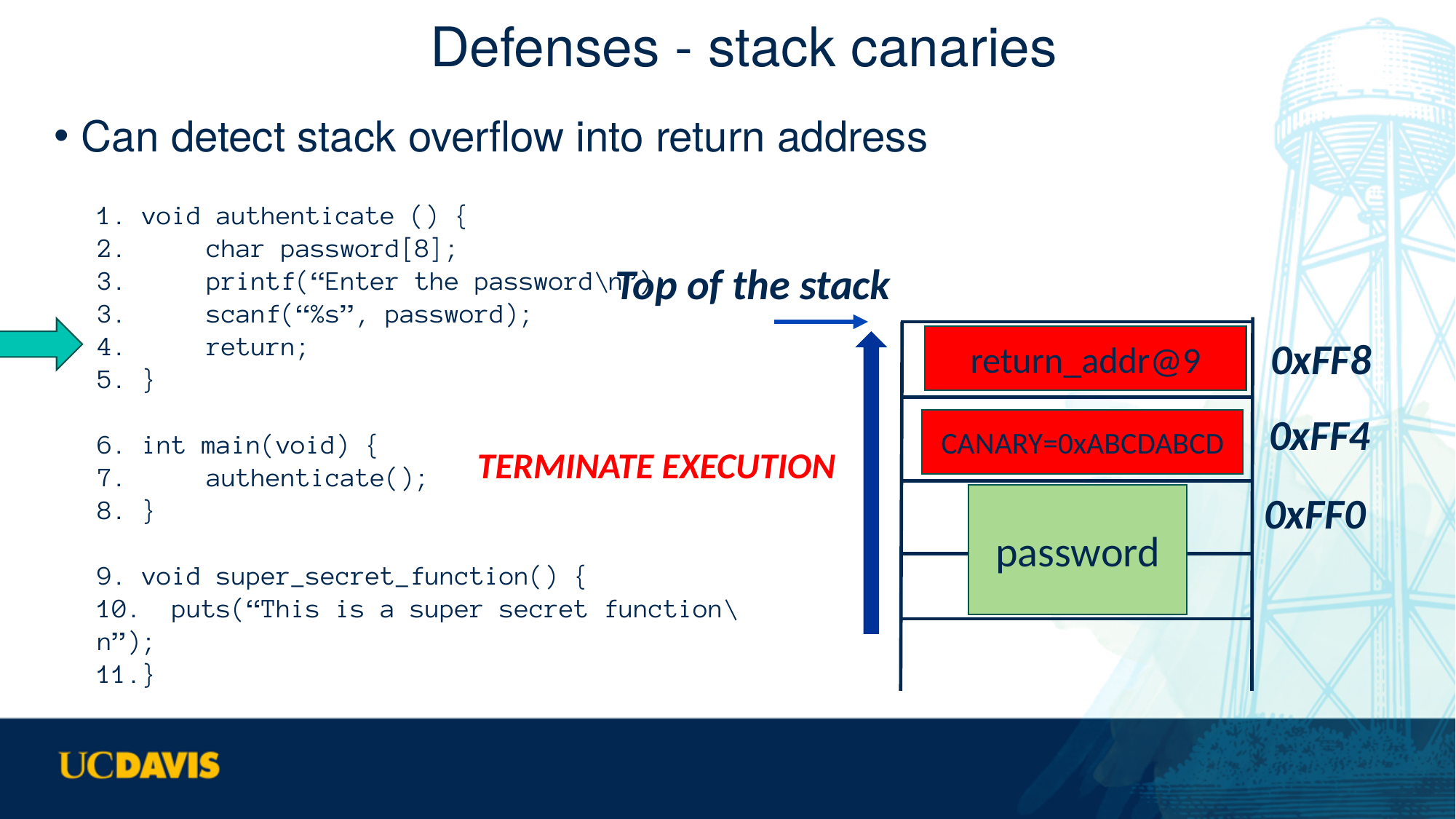

# Defenses - stack canaries
Can detect stack overflow into return address
1. void authenticate () {
2.	char password[8];
3.   	printf(“Enter the password\n”);
3.	scanf(“%s”, password);
4.	return;
5. }
6. int main(void) {
7.	authenticate();
8. }
9. void super_secret_function() {
10.  puts(“This is a super secret function\n”);
11.}
Top of the stack
0xFF8
0xFF4
0xFF0

return_addr@9

CANARY=0xABCDABCD
TERMINATE EXECUTION
password